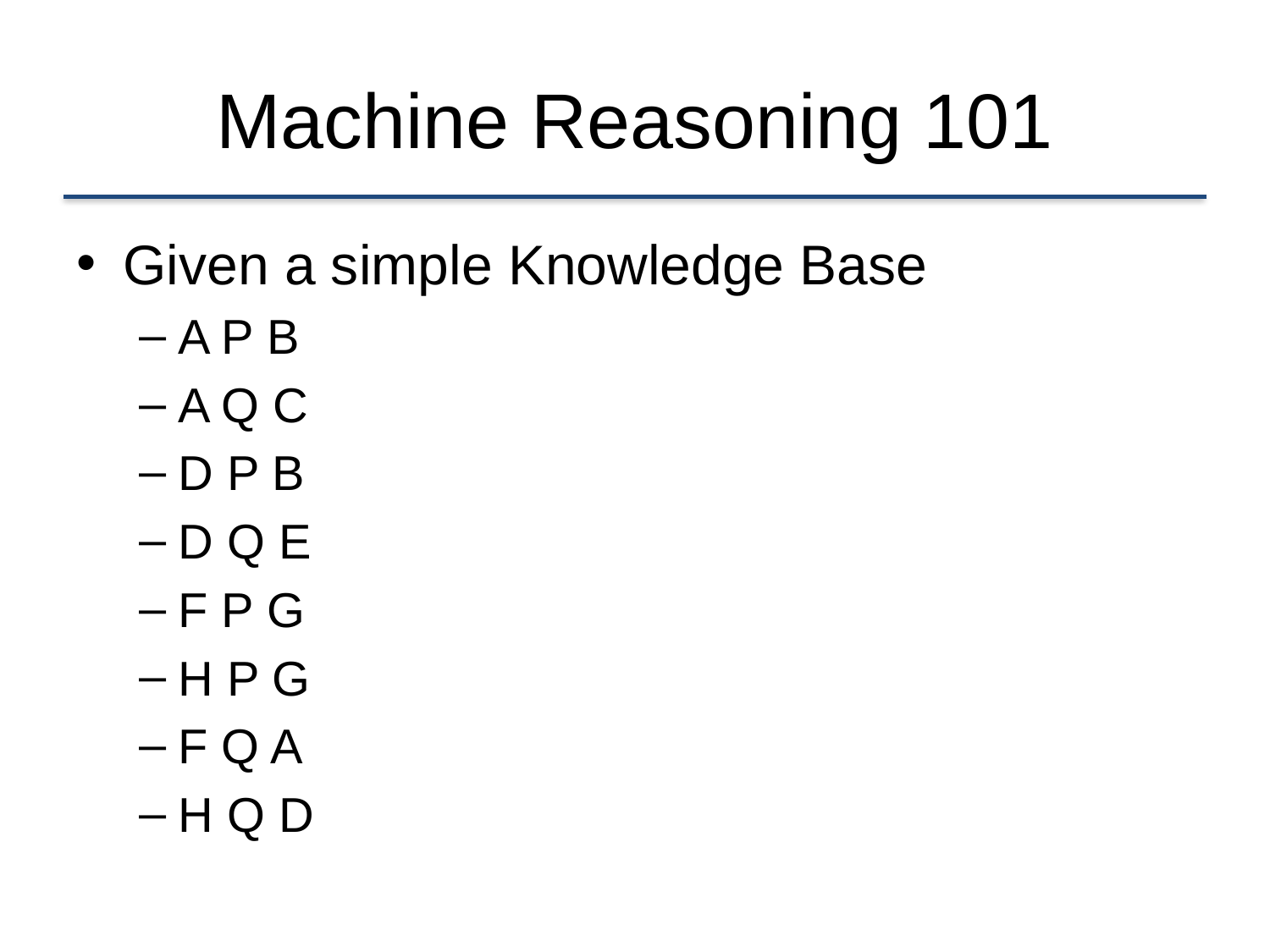

# Machine Reasoning 101
Given a simple Knowledge Base
A P B
A Q C
D P B
D Q E
F P G
H P G
F Q A
H Q D